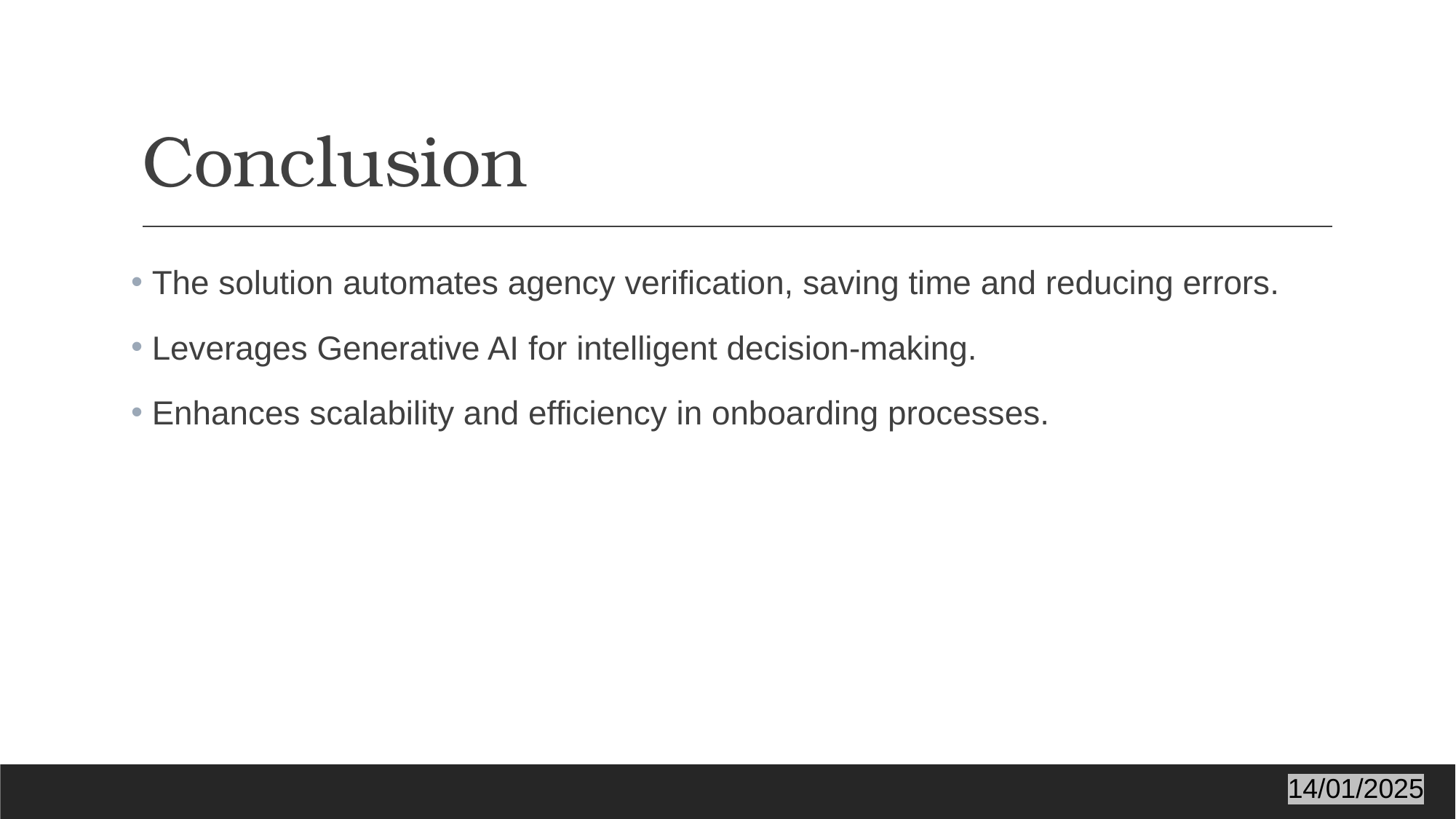

# Conclusion
 The solution automates agency verification, saving time and reducing errors.
 Leverages Generative AI for intelligent decision-making.
 Enhances scalability and efficiency in onboarding processes.
14/01/2025